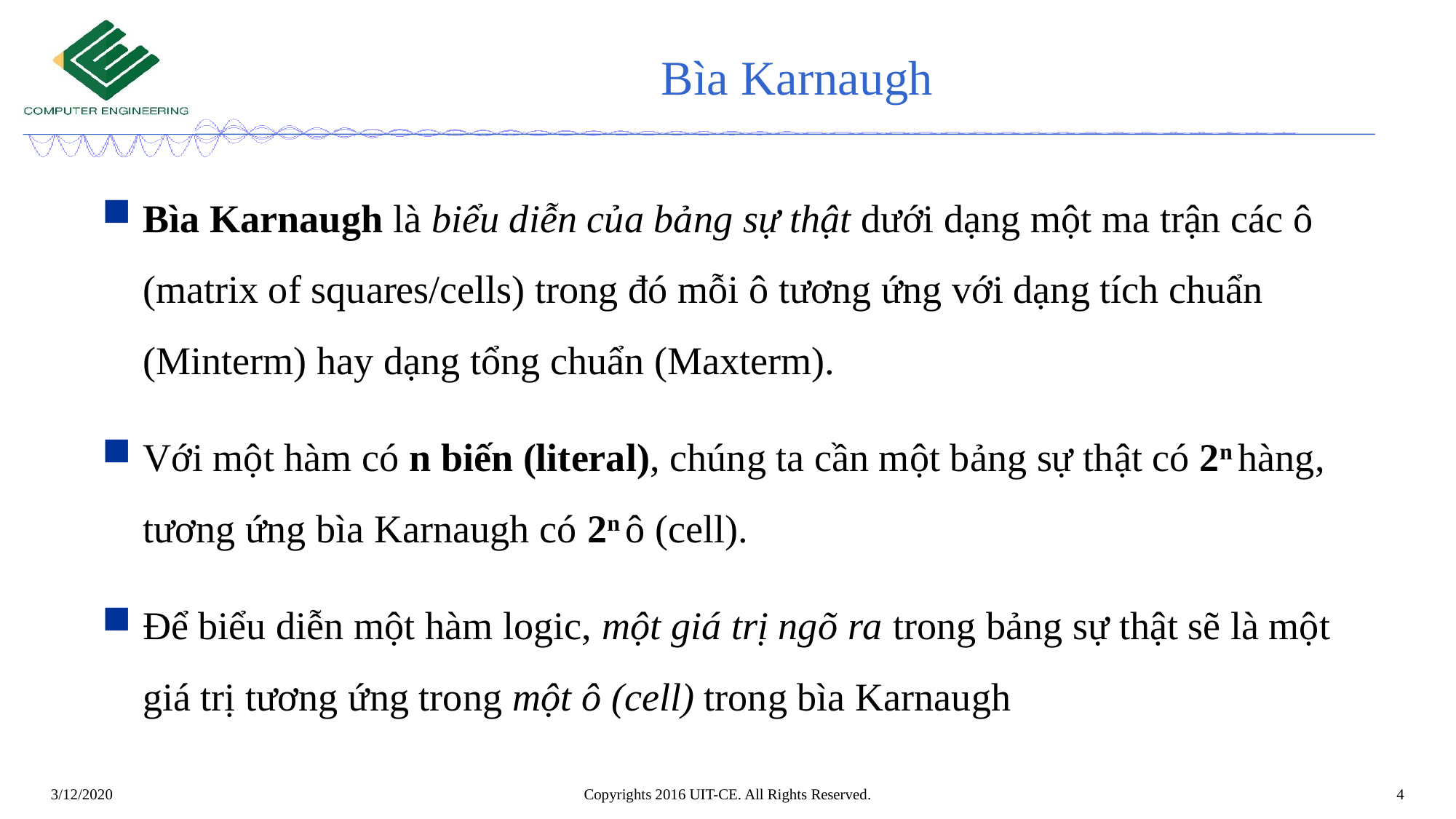

# Bìa Karnaugh
Bìa Karnaugh là biểu diễn của bảng sự thật dưới dạng một ma trận các ô (matrix of squares/cells) trong đó mỗi ô tương ứng với dạng tích chuẩn (Minterm) hay dạng tổng chuẩn (Maxterm).
Với một hàm có n biến (literal), chúng ta cần một bảng sự thật có 2n hàng, tương ứng bìa Karnaugh có 2n ô (cell).
Để biểu diễn một hàm logic, một giá trị ngõ ra trong bảng sự thật sẽ là một giá trị tương ứng trong một ô (cell) trong bìa Karnaugh

Copyrights 2016 UIT-CE. All Rights Reserved.
4
3/12/2020